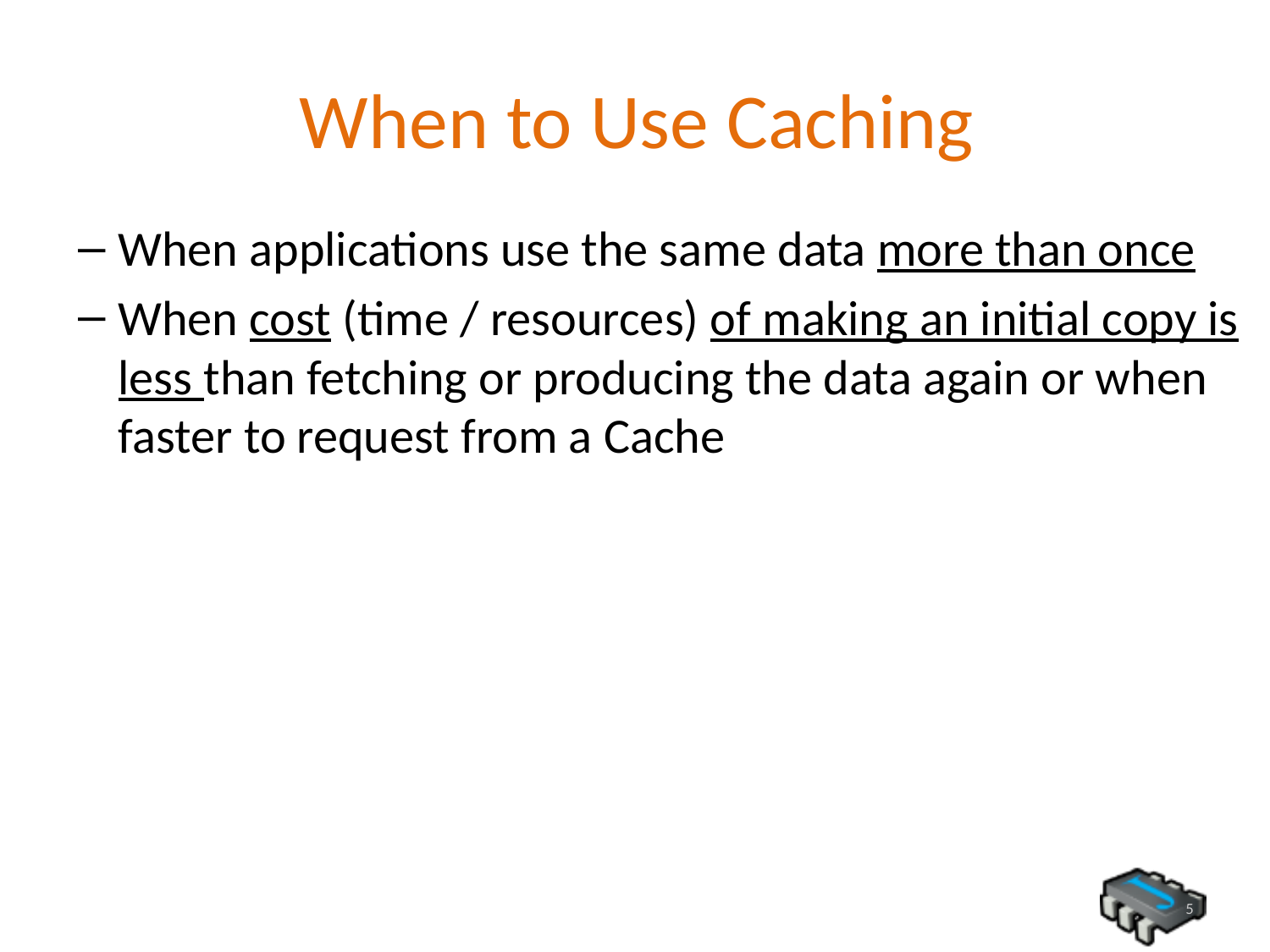

# When to Use Caching
When applications use the same data more than once
When cost (time / resources) of making an initial copy is less than fetching or producing the data again or when faster to request from a Cache

5